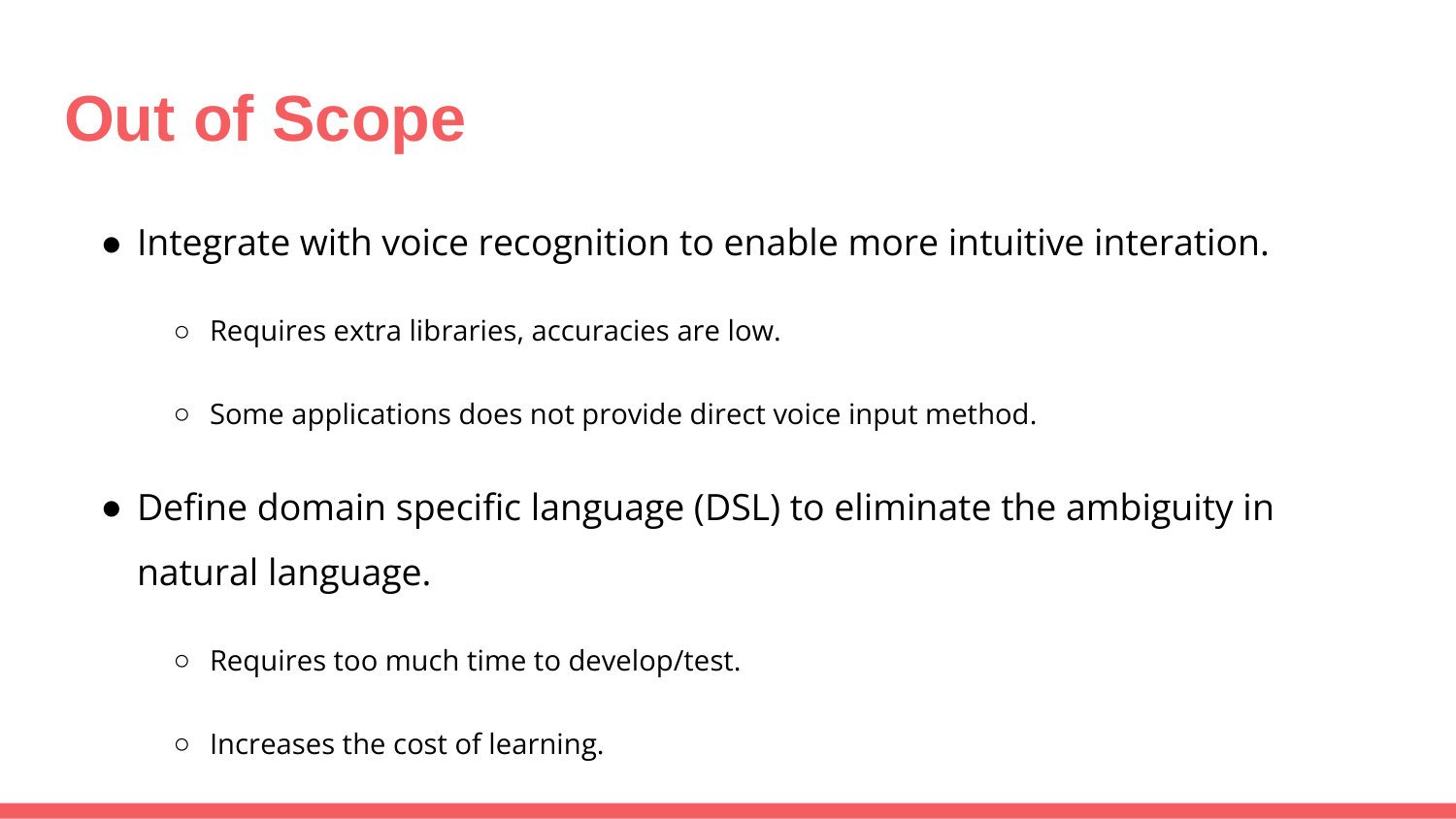

# Out of Scope
Integrate with voice recognition to enable more intuitive interation.
Requires extra libraries, accuracies are low.
Some applications does not provide direct voice input method.
Define domain specific language (DSL) to eliminate the ambiguity in natural language.
Requires too much time to develop/test.
Increases the cost of learning.
Interact with more DevOps tools
Require much time, and need to do research on the API of each